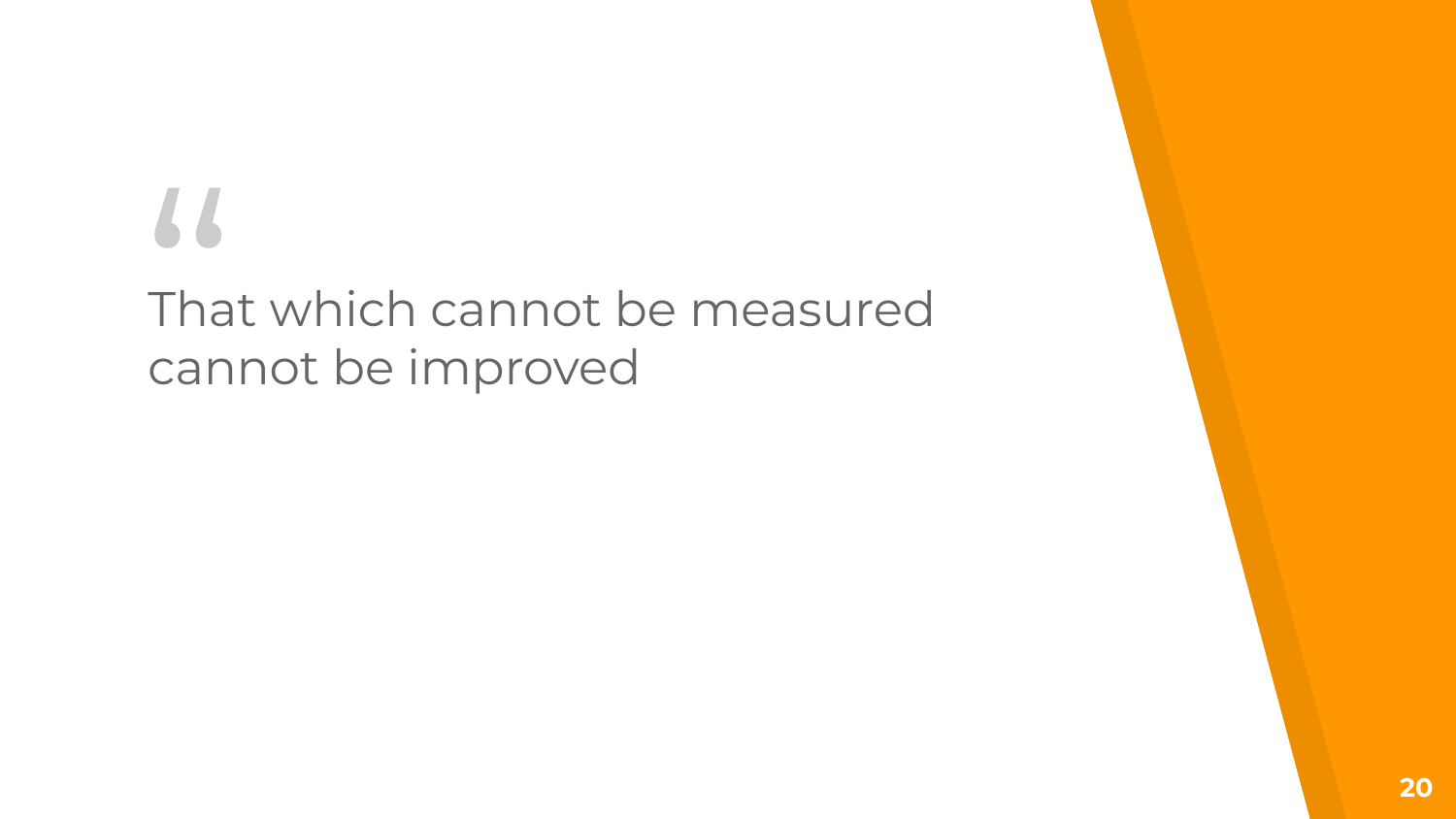

That which cannot be measured cannot be improved
20